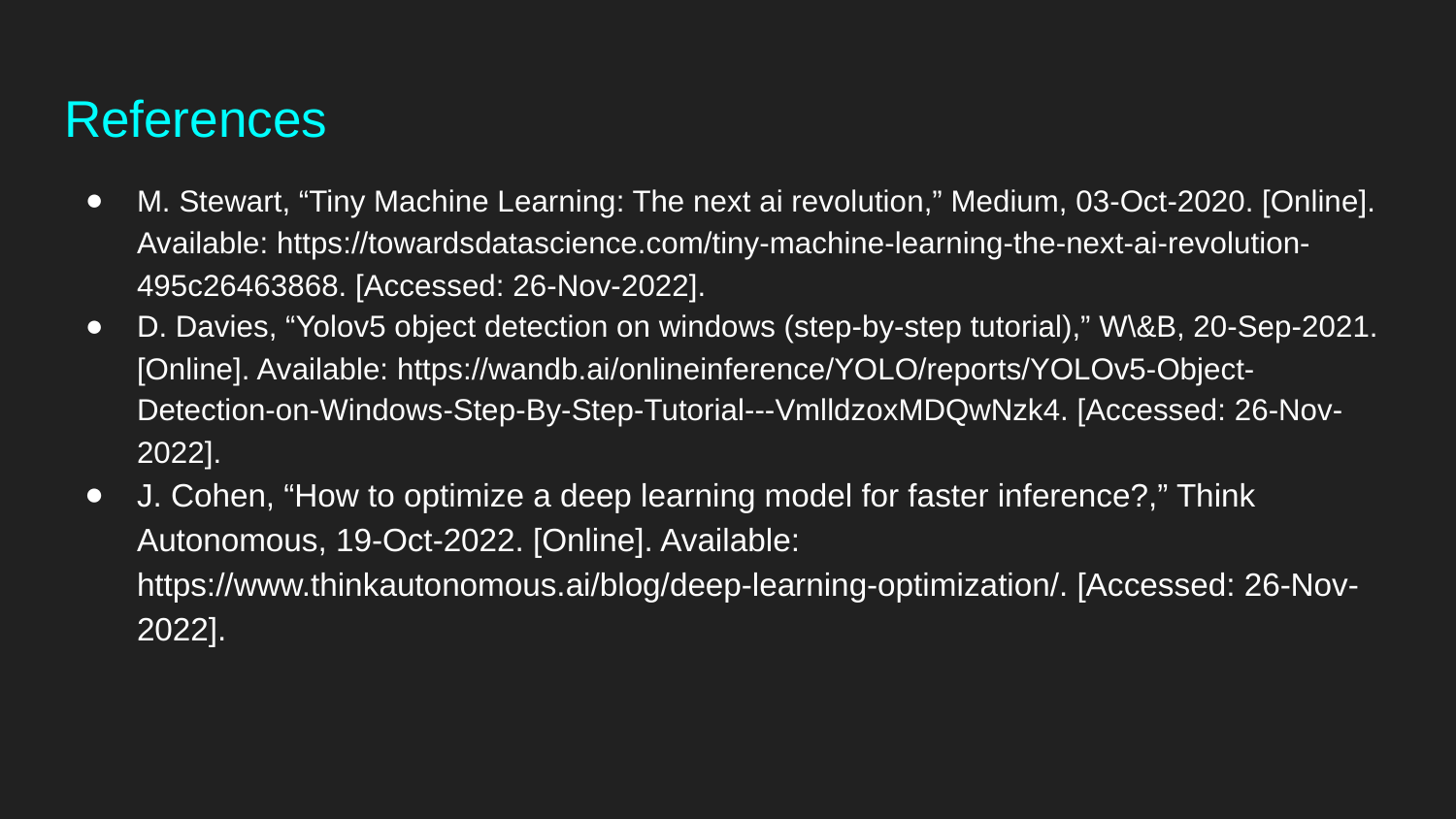

# References
M. Stewart, “Tiny Machine Learning: The next ai revolution,” Medium, 03-Oct-2020. [Online]. Available: https://towardsdatascience.com/tiny-machine-learning-the-next-ai-revolution-495c26463868. [Accessed: 26-Nov-2022].
D. Davies, “Yolov5 object detection on windows (step-by-step tutorial),” W\&B, 20-Sep-2021. [Online]. Available: https://wandb.ai/onlineinference/YOLO/reports/YOLOv5-Object-Detection-on-Windows-Step-By-Step-Tutorial---VmlldzoxMDQwNzk4. [Accessed: 26-Nov-2022].
J. Cohen, “How to optimize a deep learning model for faster inference?,” Think Autonomous, 19-Oct-2022. [Online]. Available: https://www.thinkautonomous.ai/blog/deep-learning-optimization/. [Accessed: 26-Nov-2022].